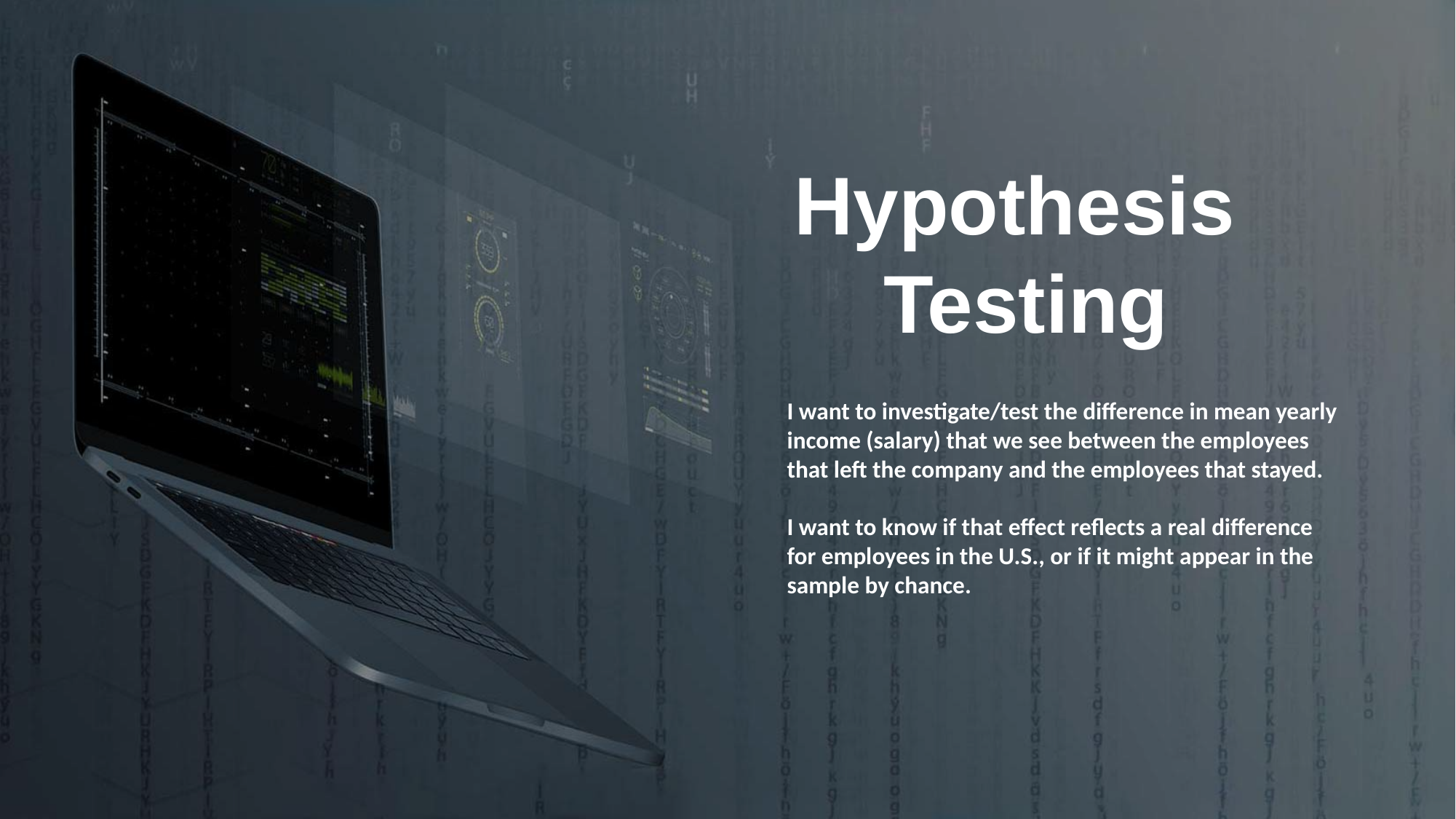

Hypothesis
 Testing
I want to investigate/test the difference in mean yearly income (salary) that we see between the employees that left the company and the employees that stayed.

I want to know if that effect reflects a real difference for employees in the U.S., or if it might appear in the sample by chance.